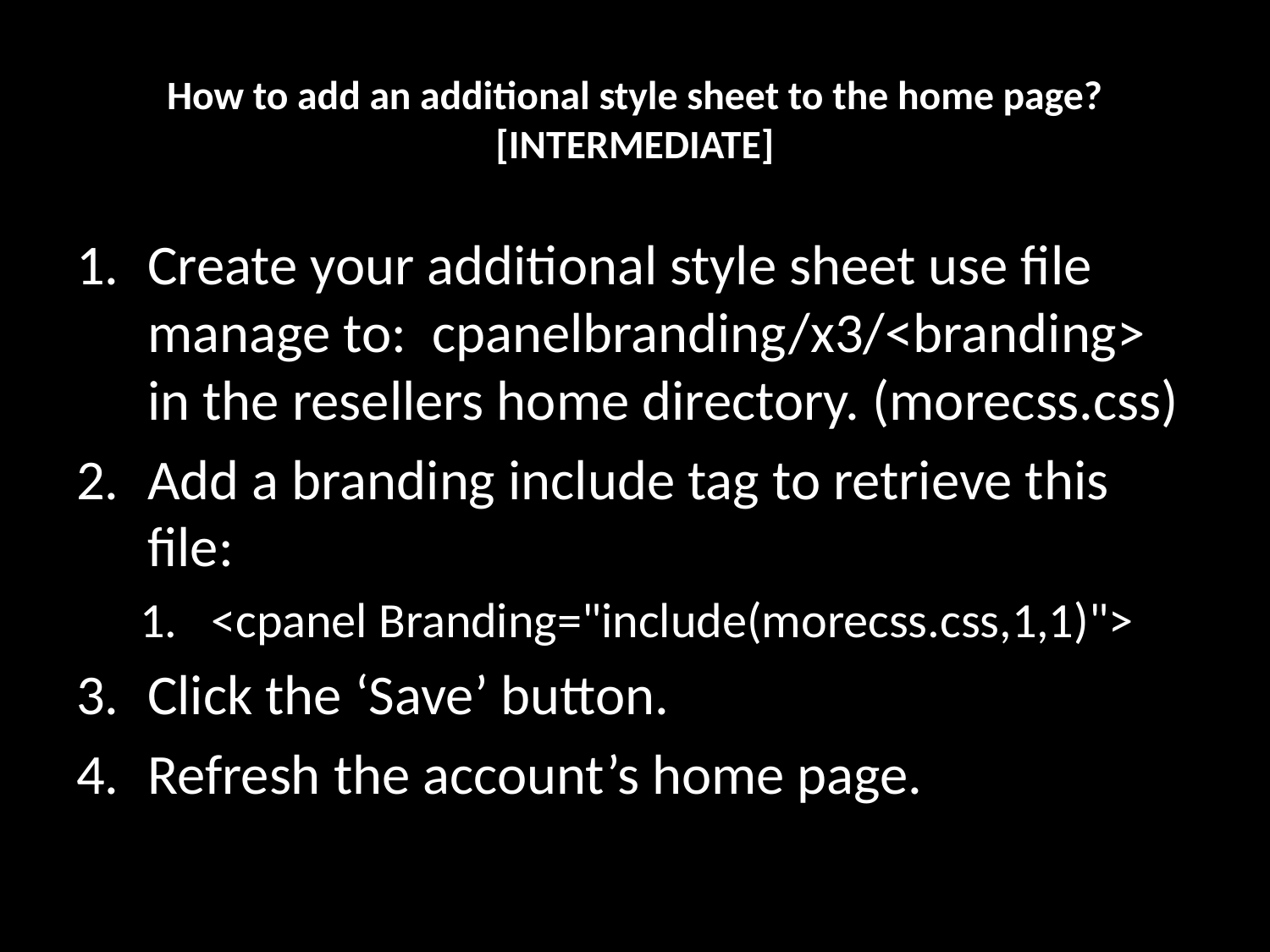

# How to add an additional style sheet to the home page? [INTERMEDIATE]
Create your additional style sheet use file manage to:  cpanelbranding/x3/<branding> in the resellers home directory. (morecss.css)
Add a branding include tag to retrieve this file:
<cpanel Branding="include(morecss.css,1,1)">
Click the ‘Save’ button.
Refresh the account’s home page.